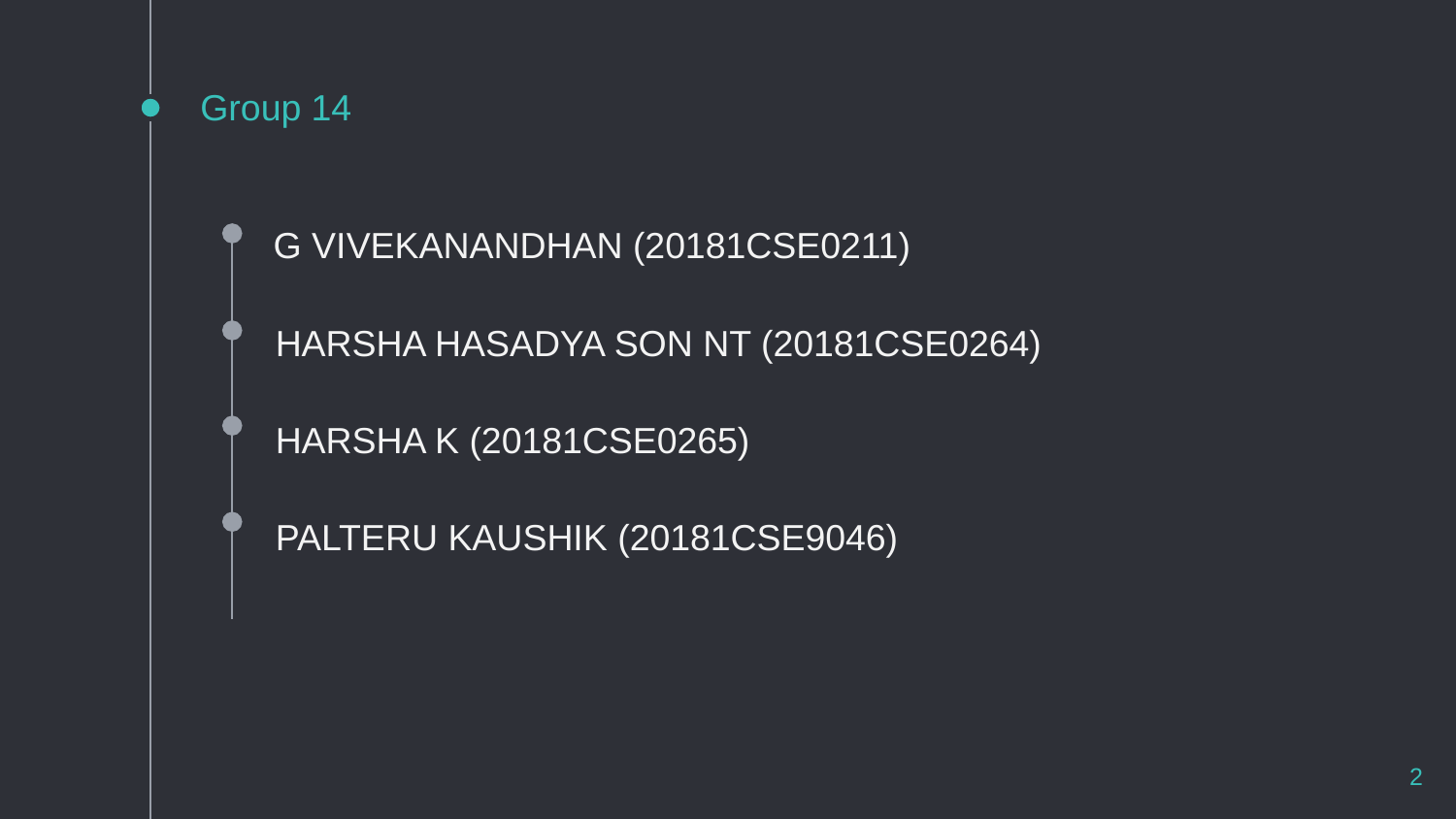

# Group 14
G VIVEKANANDHAN (20181CSE0211)
HARSHA HASADYA SON NT (20181CSE0264)
HARSHA K (20181CSE0265)
PALTERU KAUSHIK (20181CSE9046)
2